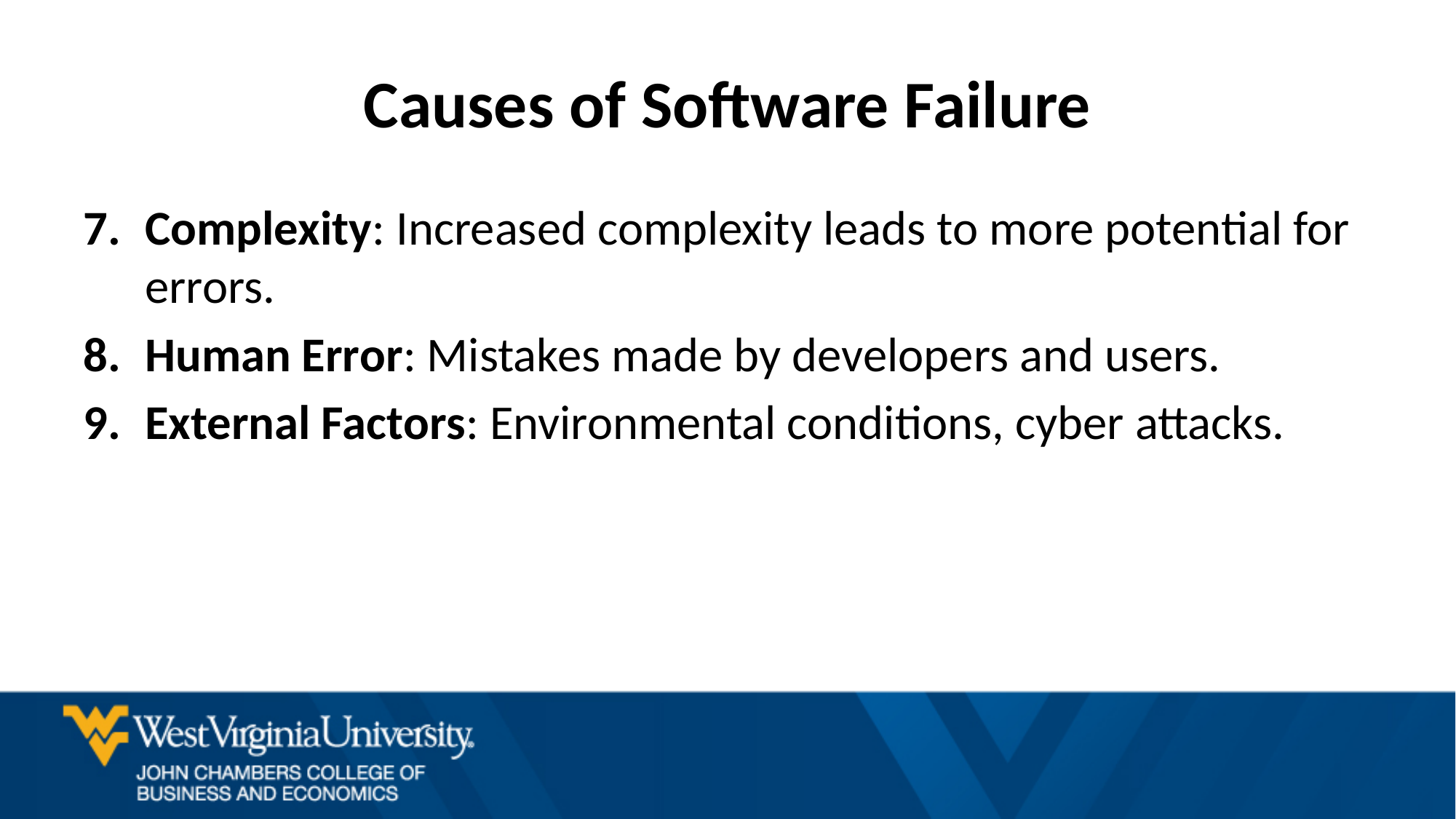

# Causes of Software Failure
Complexity: Increased complexity leads to more potential for errors.
Human Error: Mistakes made by developers and users.
External Factors: Environmental conditions, cyber attacks.